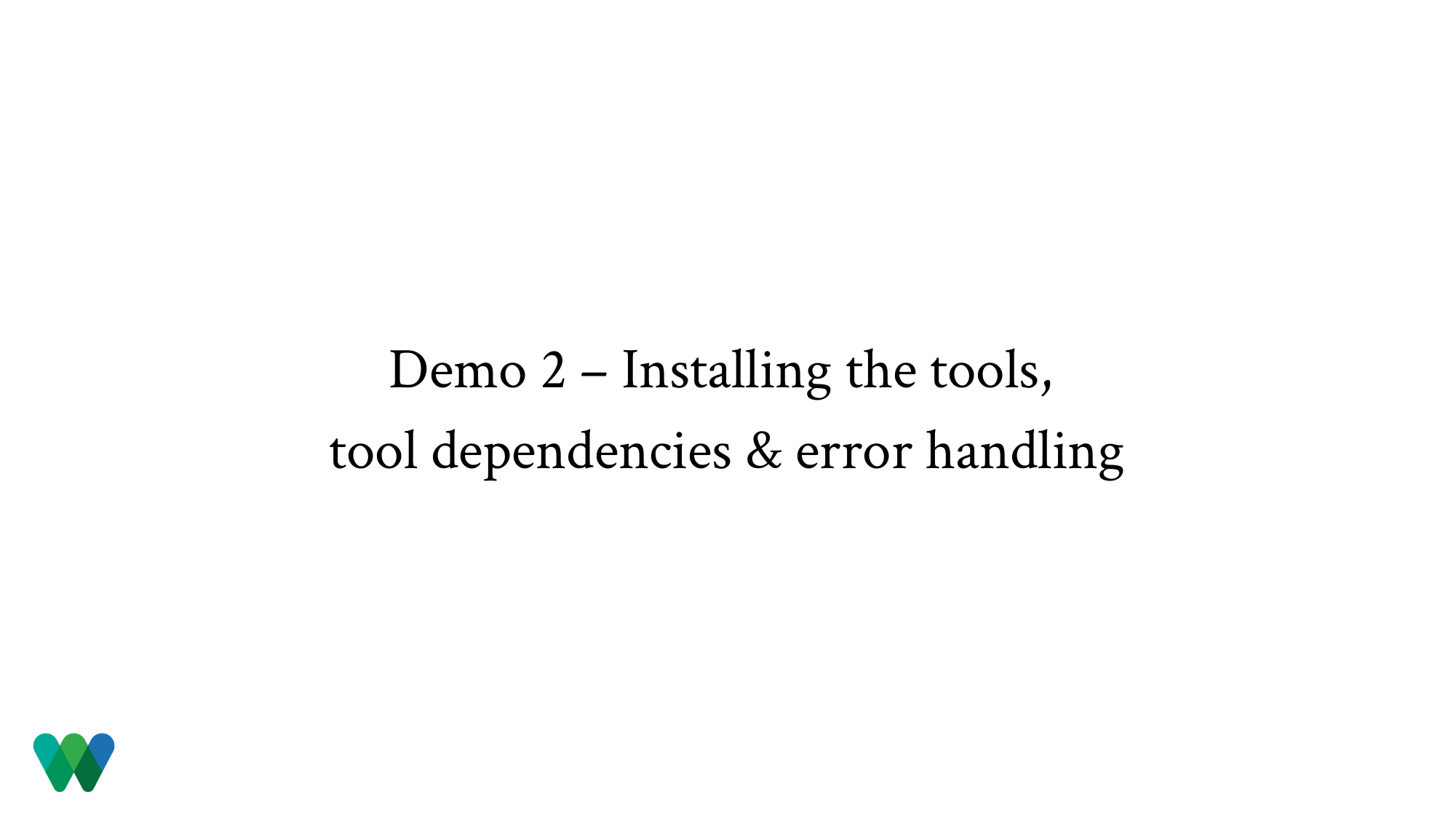

Demo 2 – Installing the tools,
tool dependencies & error handling